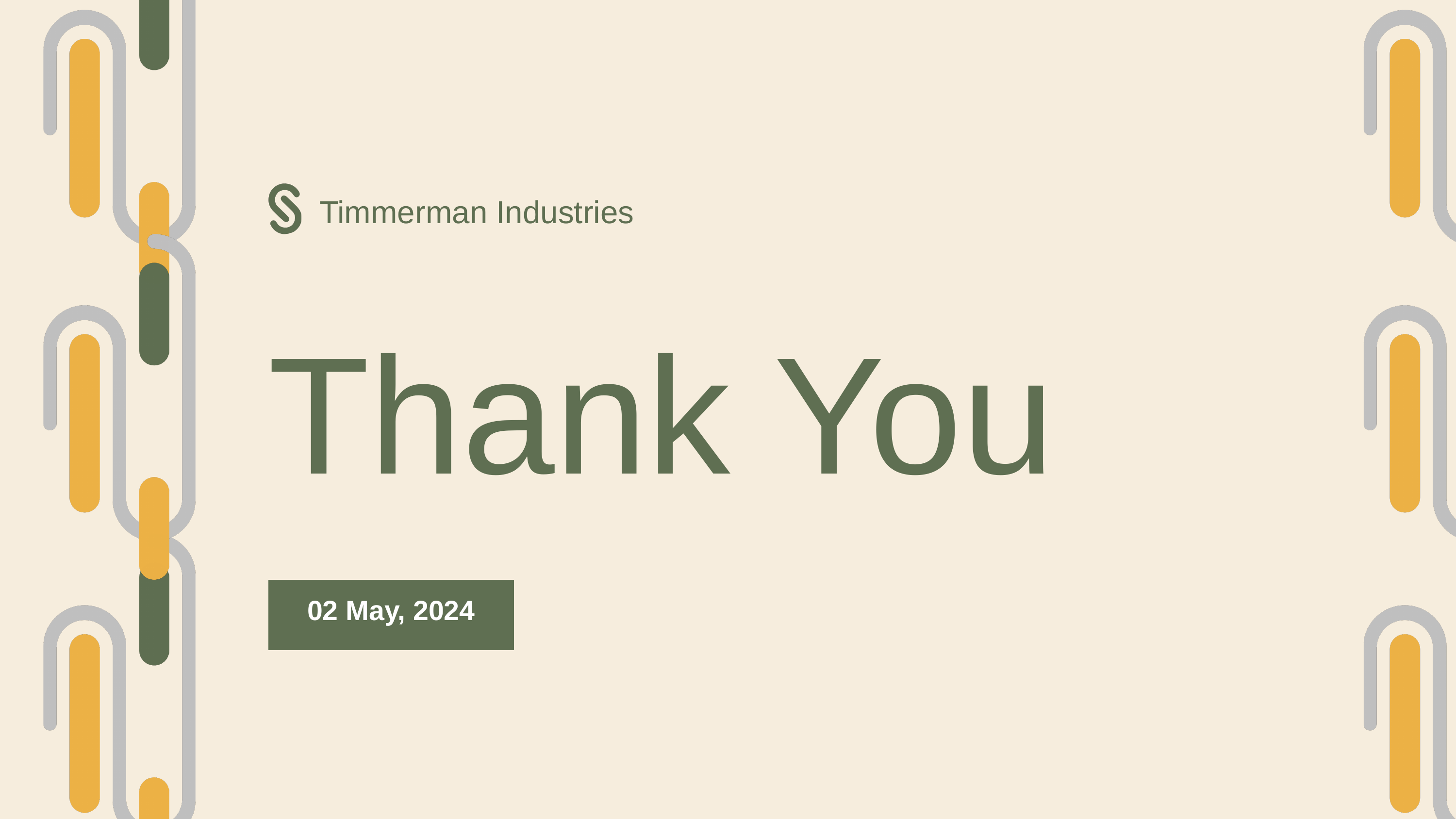

Timmerman Industries

Thank You

02 May, 2024